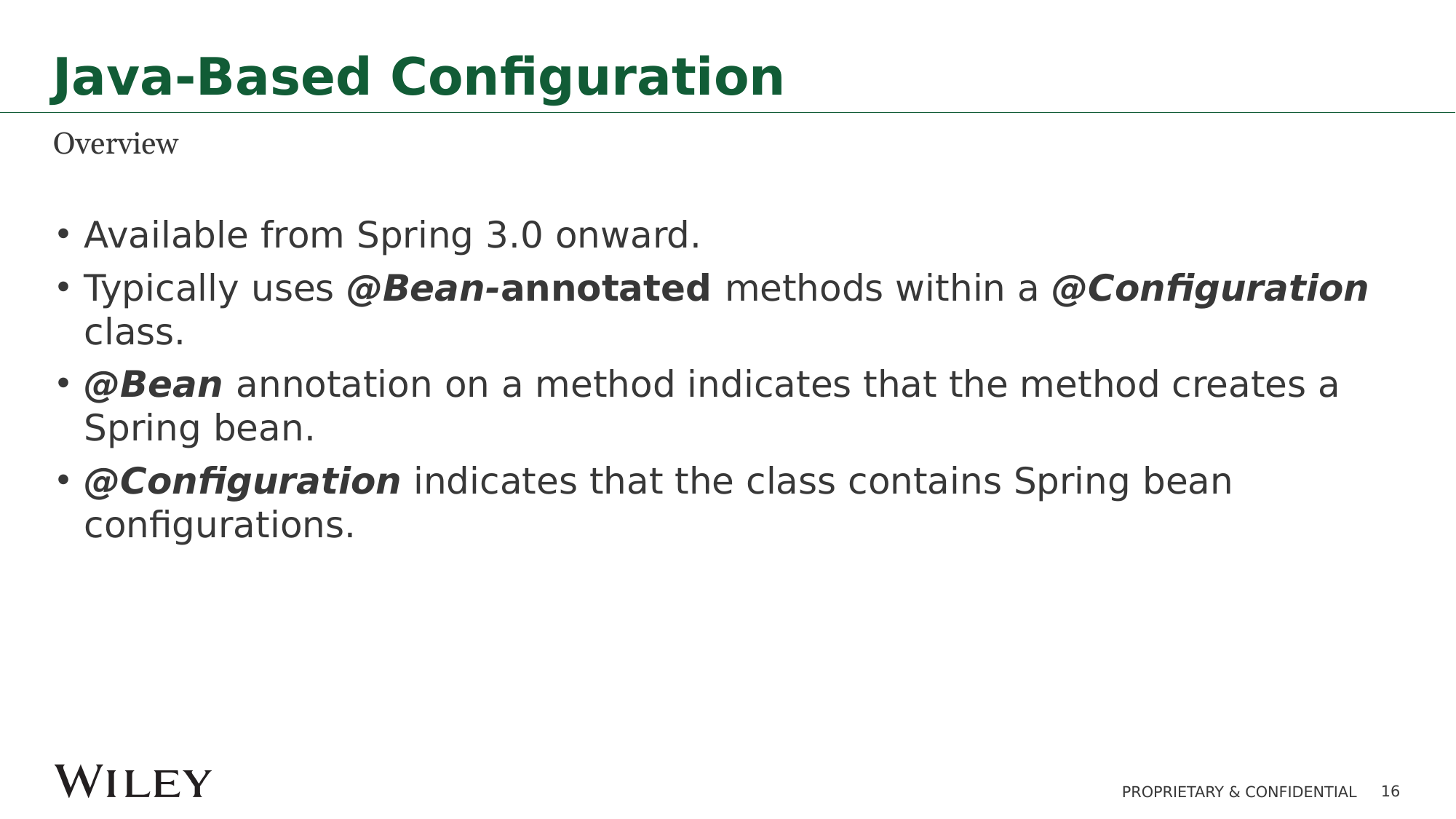

# Java-Based Configuration
Overview
Available from Spring 3.0 onward.
Typically uses @Bean-annotated methods within a @Configuration class.
@Bean annotation on a method indicates that the method creates a Spring bean.
@Configuration indicates that the class contains Spring bean configurations.
16
PROPRIETARY & CONFIDENTIAL